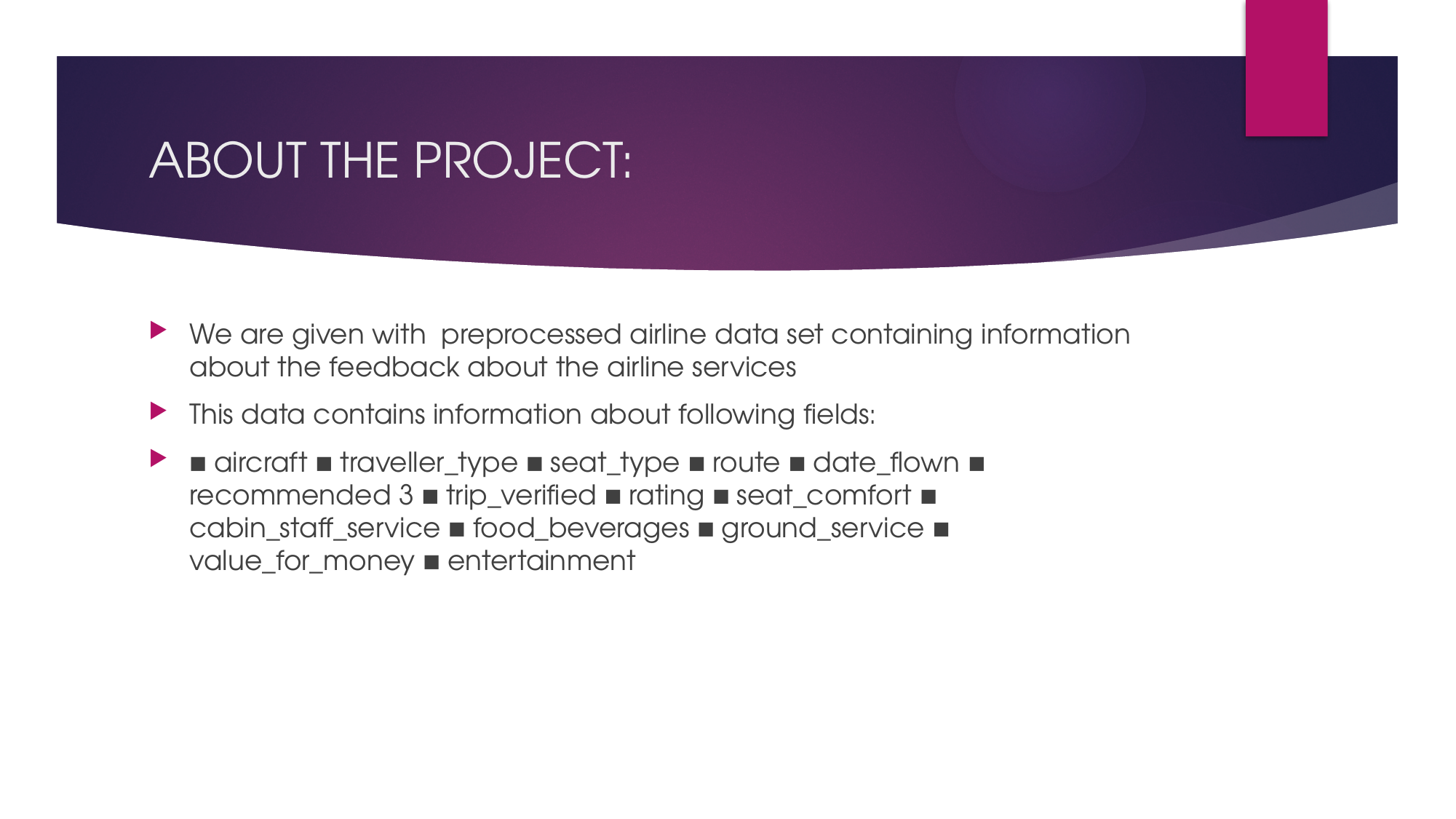

# ABOUT THE PROJECT:
We are given with  preprocessed airline data set containing information about the feedback about the airline services
This data contains information about following fields:
◼ aircraft ◼ traveller_type ◼ seat_type ◼ route ◼ date_flown ◼ recommended 3 ◼ trip_verified ◼ rating ◼ seat_comfort ◼ cabin_staff_service ◼ food_beverages ◼ ground_service ◼ value_for_money ◼ entertainment